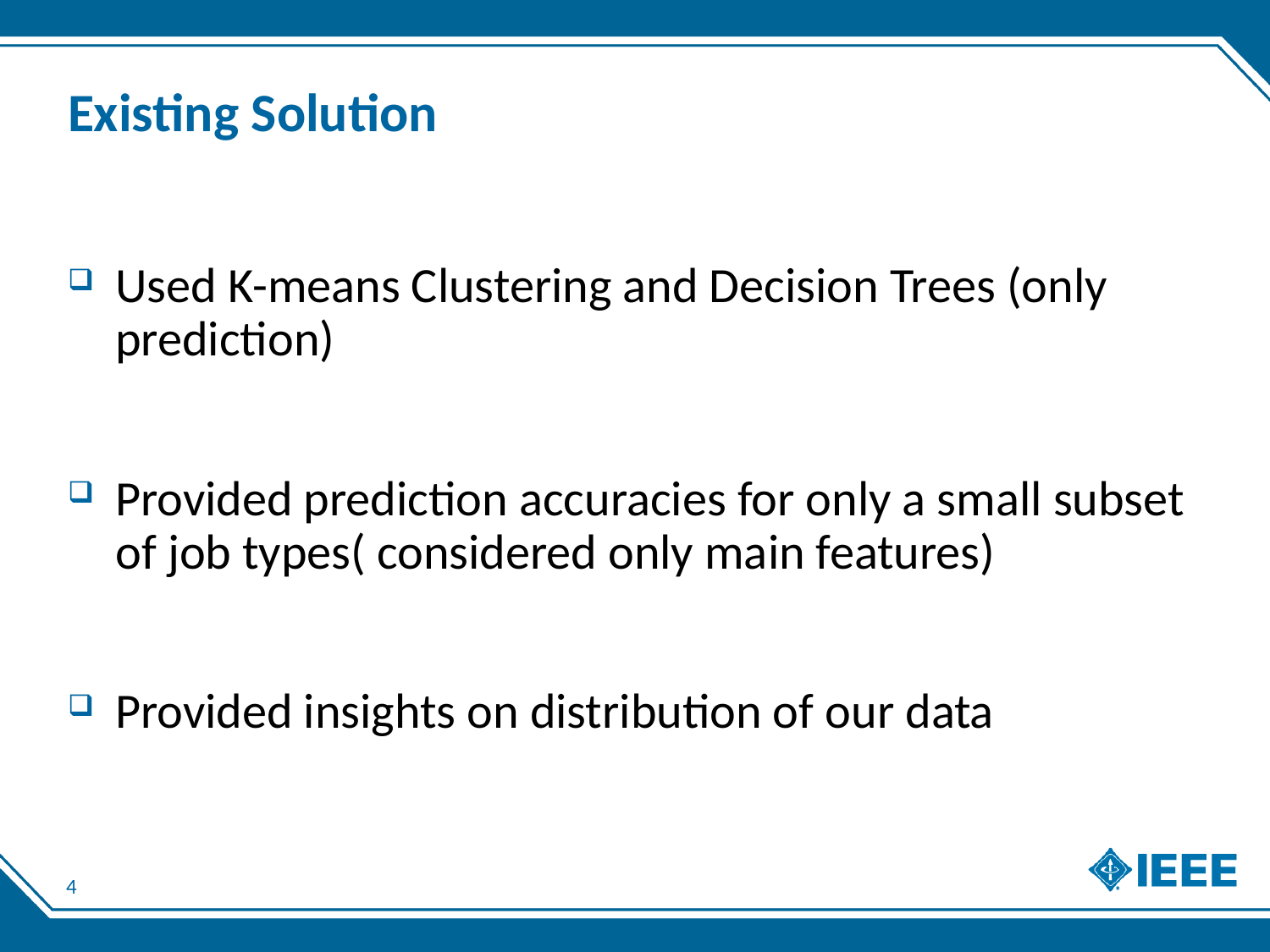

# Existing Solution
Used K-means Clustering and Decision Trees (only prediction)

Provided prediction accuracies for only a small subset of job types( considered only main features)

Provided insights on distribution of our data